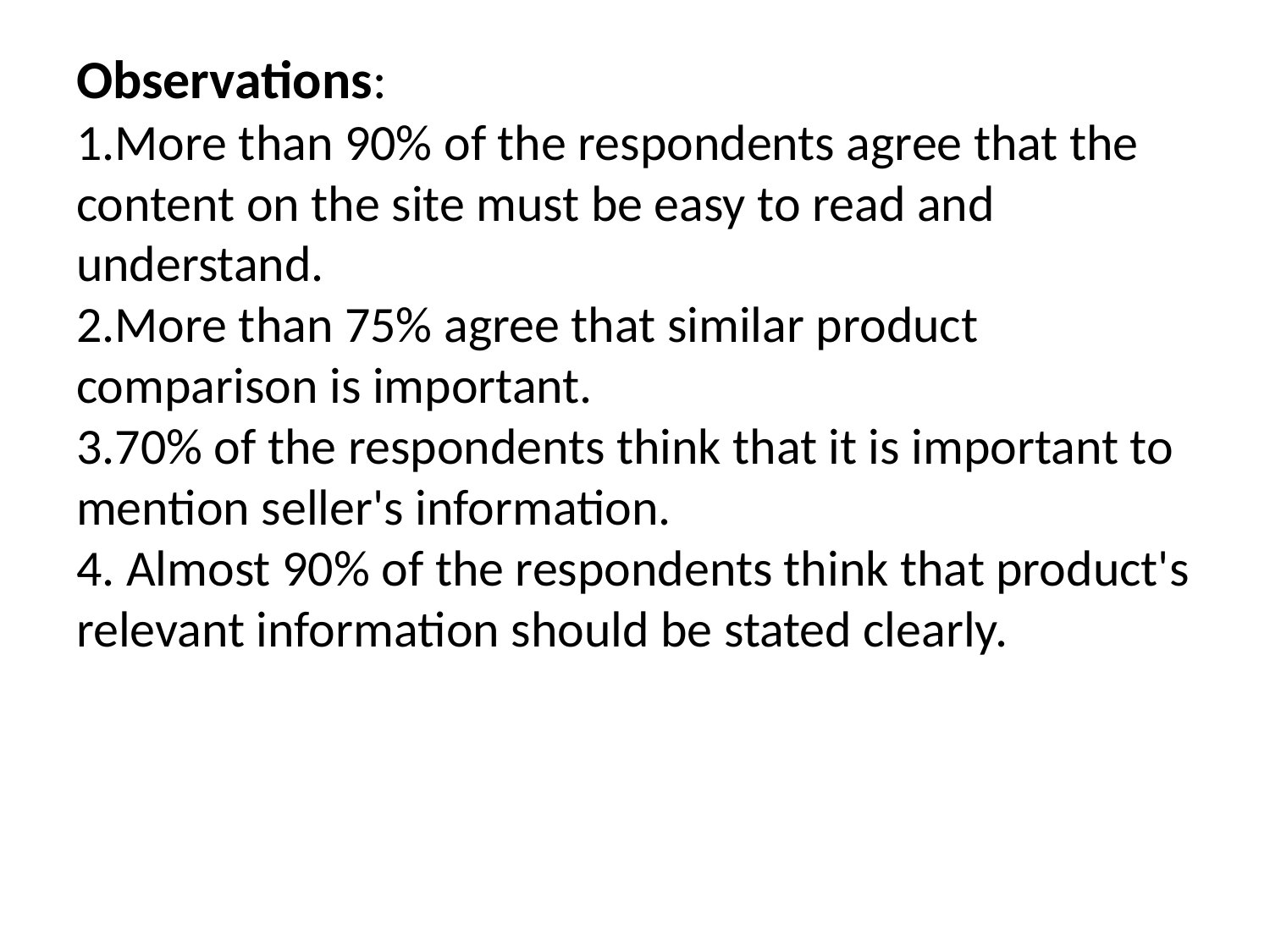

# Observations: 1.More than 90% of the respondents agree that the content on the site must be easy to read and understand. 2.More than 75% agree that similar product comparison is important. 3.70% of the respondents think that it is important to mention seller's information. 4. Almost 90% of the respondents think that product's relevant information should be stated clearly.